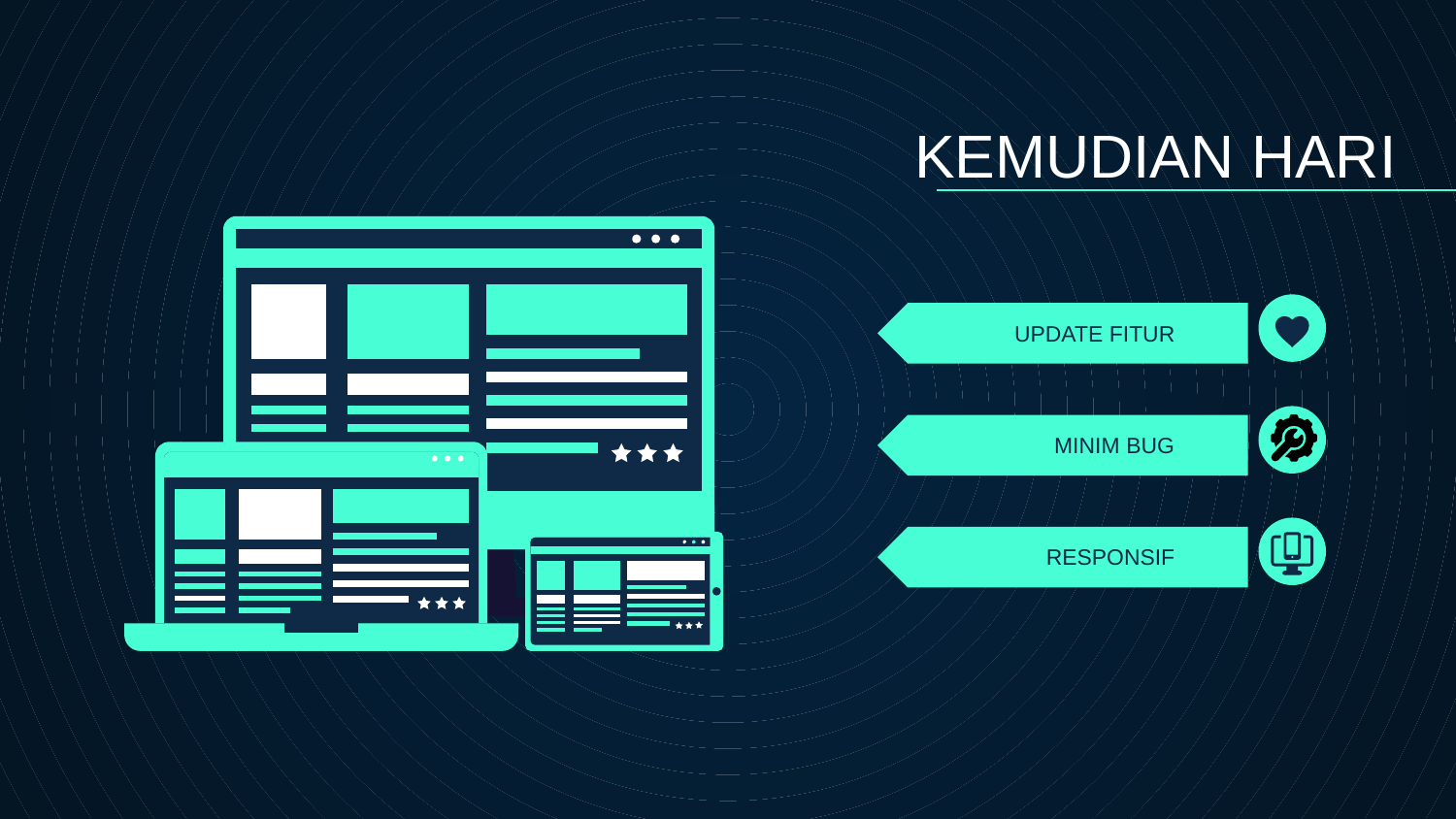

KEMUDIAN HARI

# UPDATE FITUR

MINIM BUG

RESPONSIF